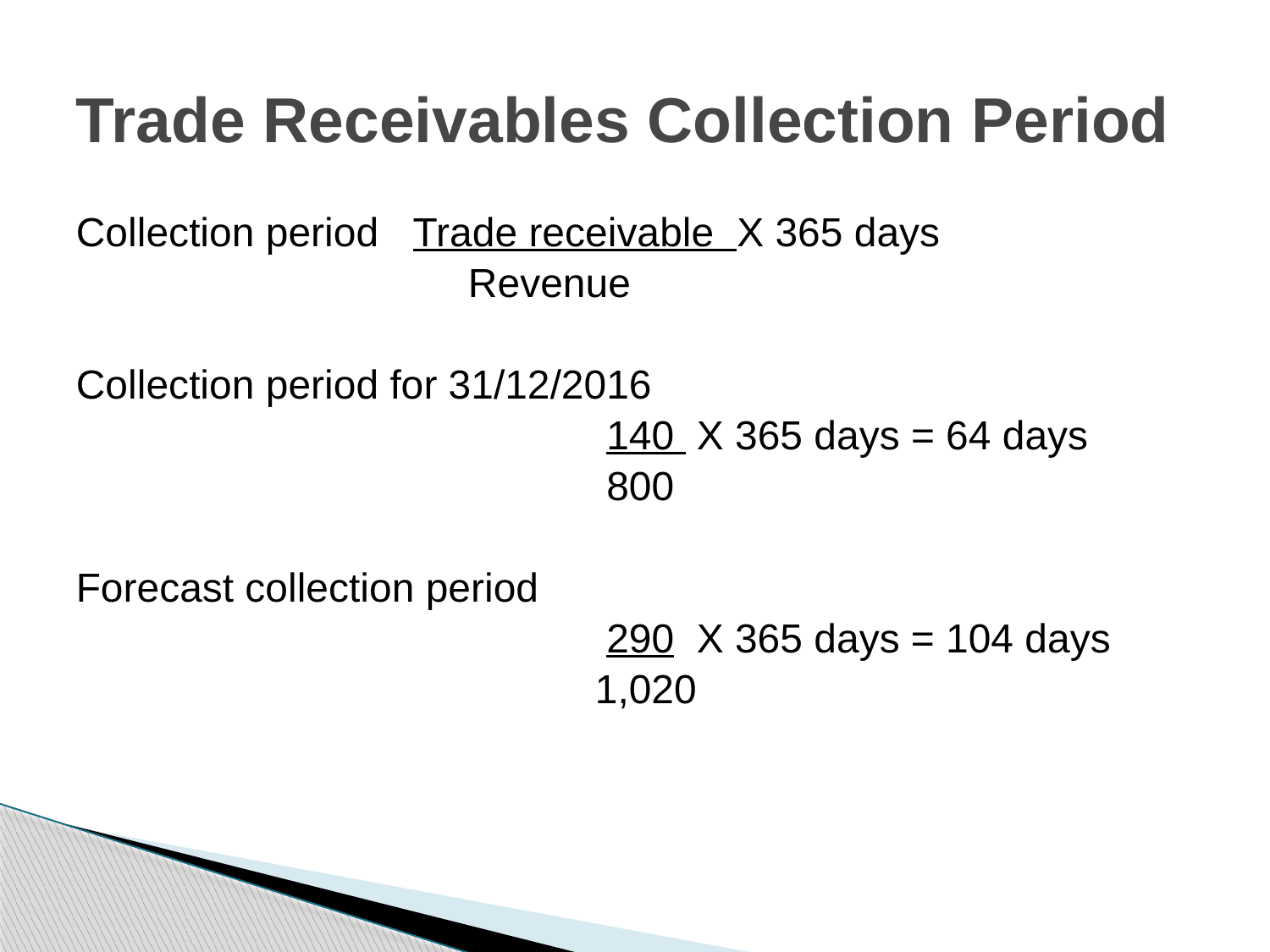

# Trade Receivables Collection Period
Collection period   Trade receivable  X 365 days
			 Revenue

Collection period for 31/12/2016
				  140  X 365 days = 64 days
				  800

Forecast collection period
				  290  X 365 days = 104 days
				 1,020